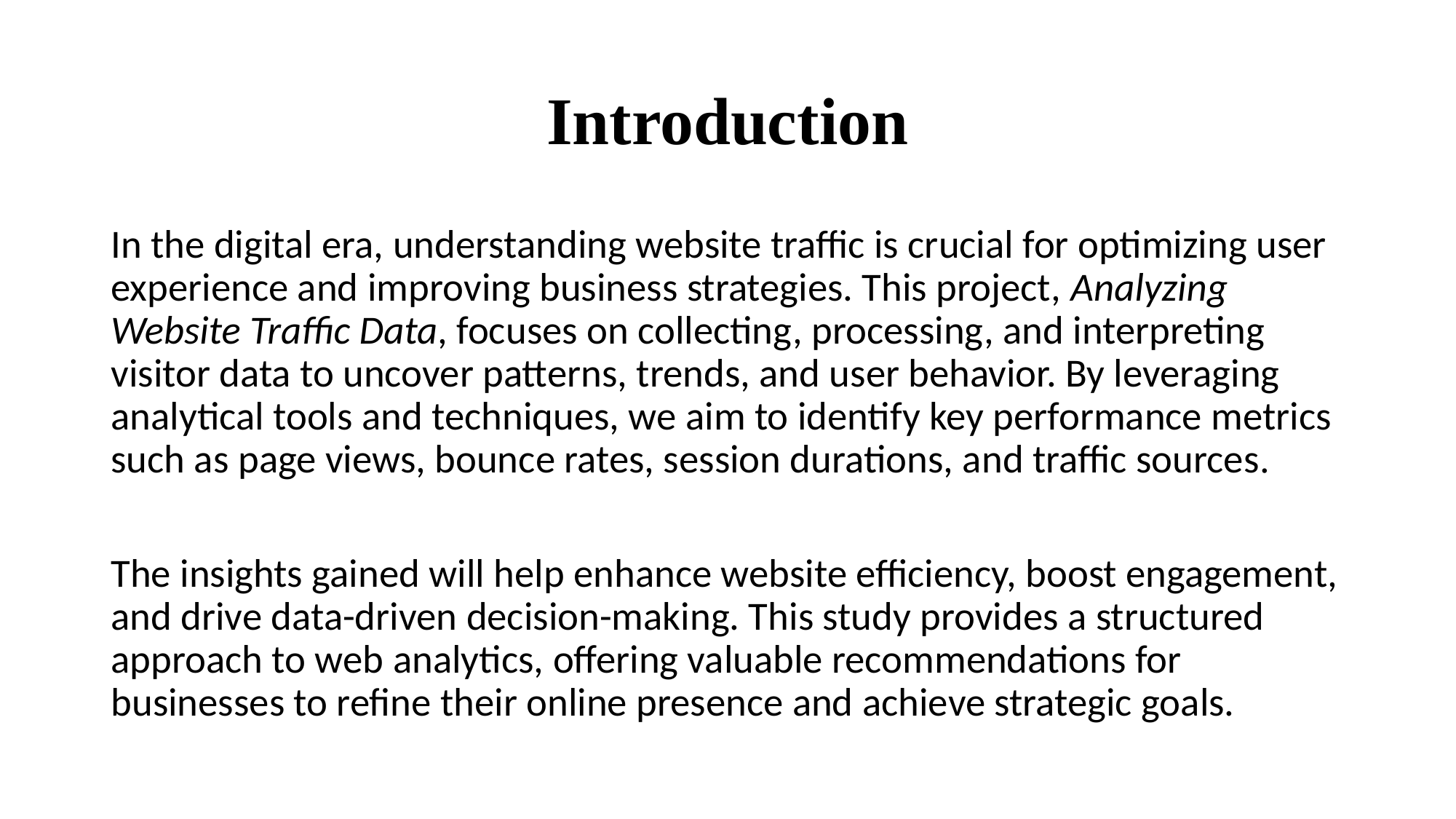

# Introduction
In the digital era, understanding website traffic is crucial for optimizing user experience and improving business strategies. This project, Analyzing Website Traffic Data, focuses on collecting, processing, and interpreting visitor data to uncover patterns, trends, and user behavior. By leveraging analytical tools and techniques, we aim to identify key performance metrics such as page views, bounce rates, session durations, and traffic sources.

The insights gained will help enhance website efficiency, boost engagement, and drive data-driven decision-making. This study provides a structured approach to web analytics, offering valuable recommendations for businesses to refine their online presence and achieve strategic goals.